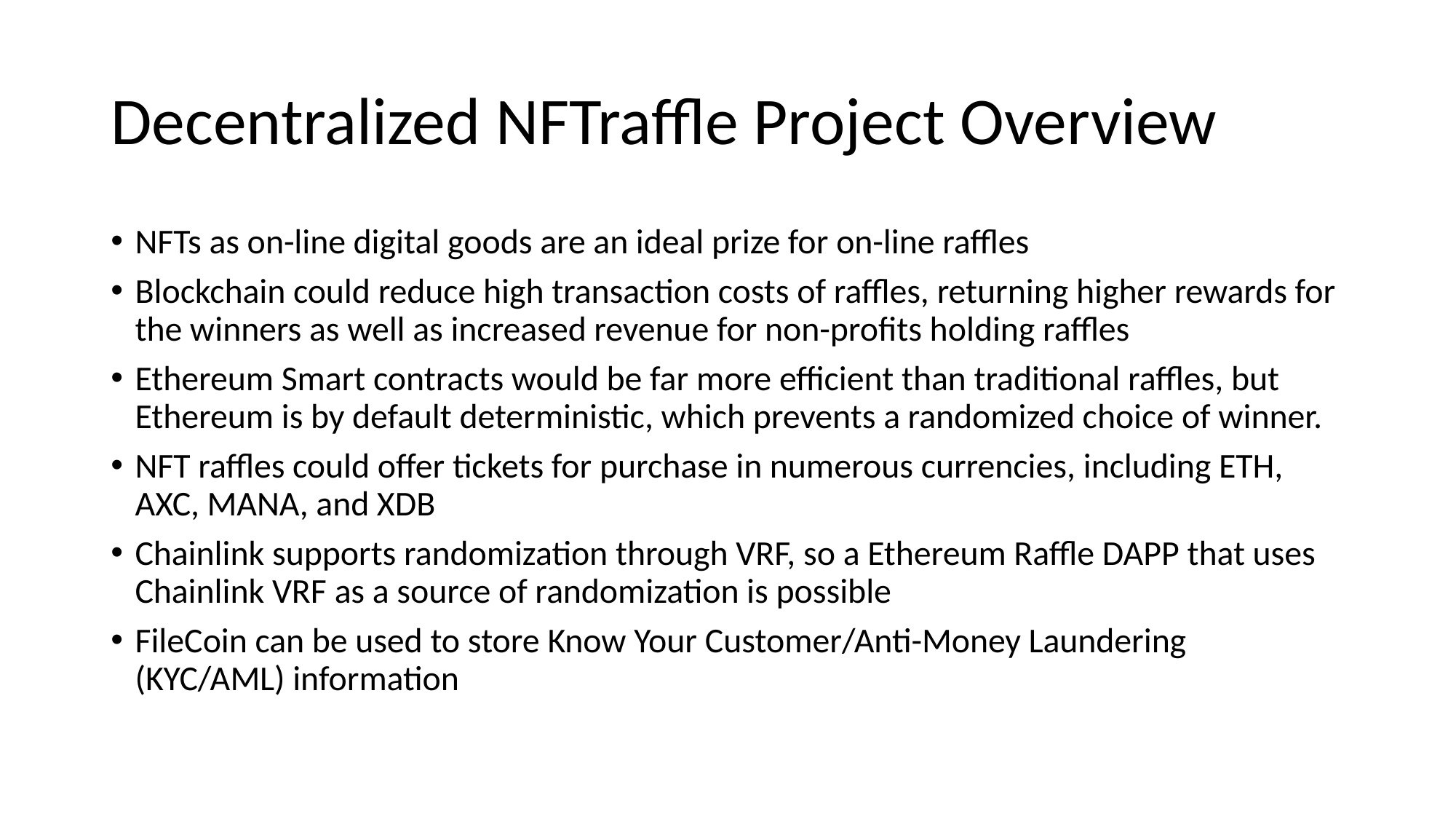

# Decentralized NFTraffle Project Overview
NFTs as on-line digital goods are an ideal prize for on-line raffles
Blockchain could reduce high transaction costs of raffles, returning higher rewards for the winners as well as increased revenue for non-profits holding raffles
Ethereum Smart contracts would be far more efficient than traditional raffles, but Ethereum is by default deterministic, which prevents a randomized choice of winner.
NFT raffles could offer tickets for purchase in numerous currencies, including ETH, AXC, MANA, and XDB
Chainlink supports randomization through VRF, so a Ethereum Raffle DAPP that uses Chainlink VRF as a source of randomization is possible
FileCoin can be used to store Know Your Customer/Anti-Money Laundering (KYC/AML) information